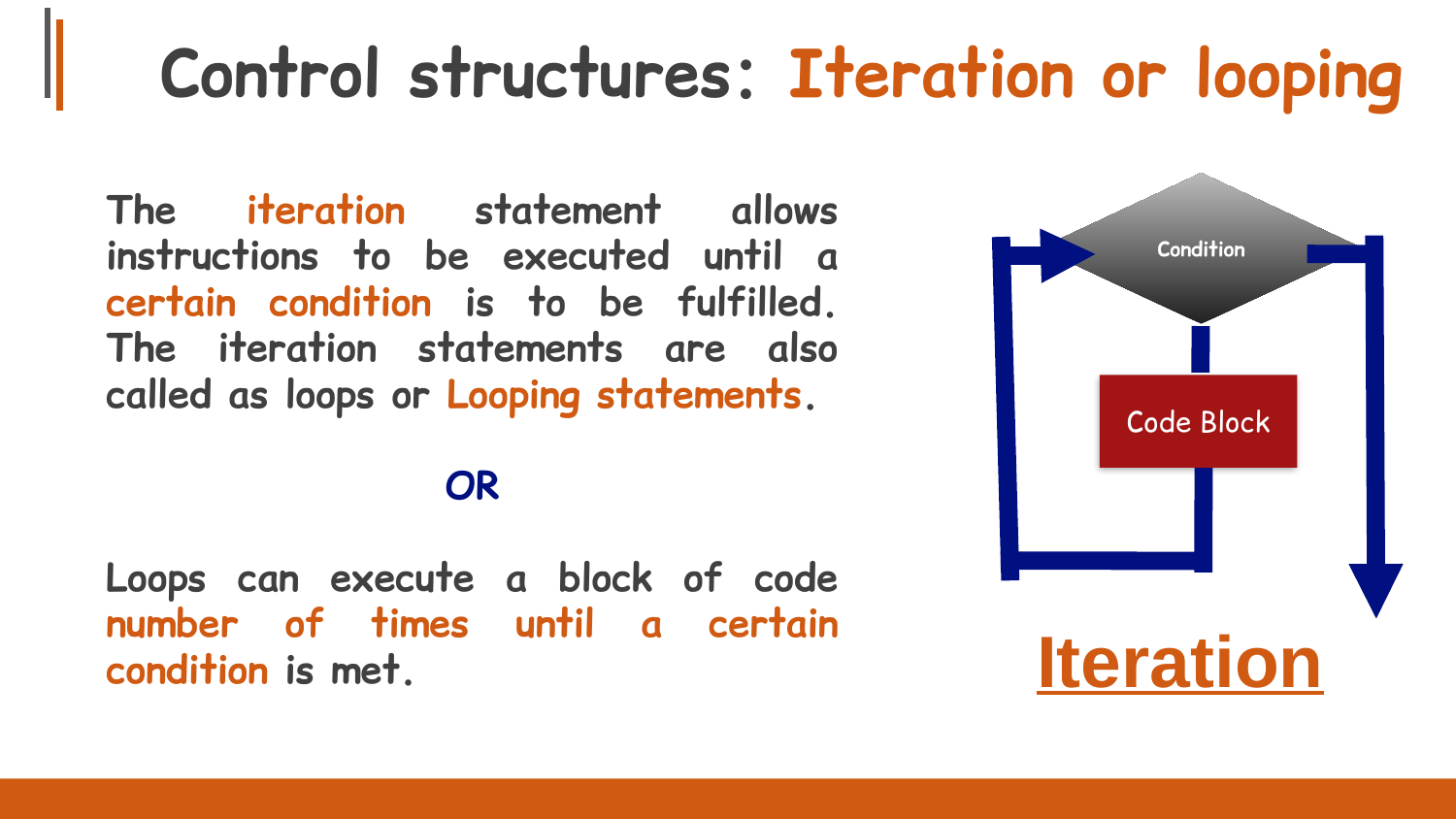

# Control structures: Iteration or looping
The iteration statement allows instructions to be executed until a certain condition is to be fulfilled. The iteration statements are also called as loops or Looping statements.

OR

Loops can execute a block of code number of times until a certain condition is met.

Condition
Code Block
Iteration